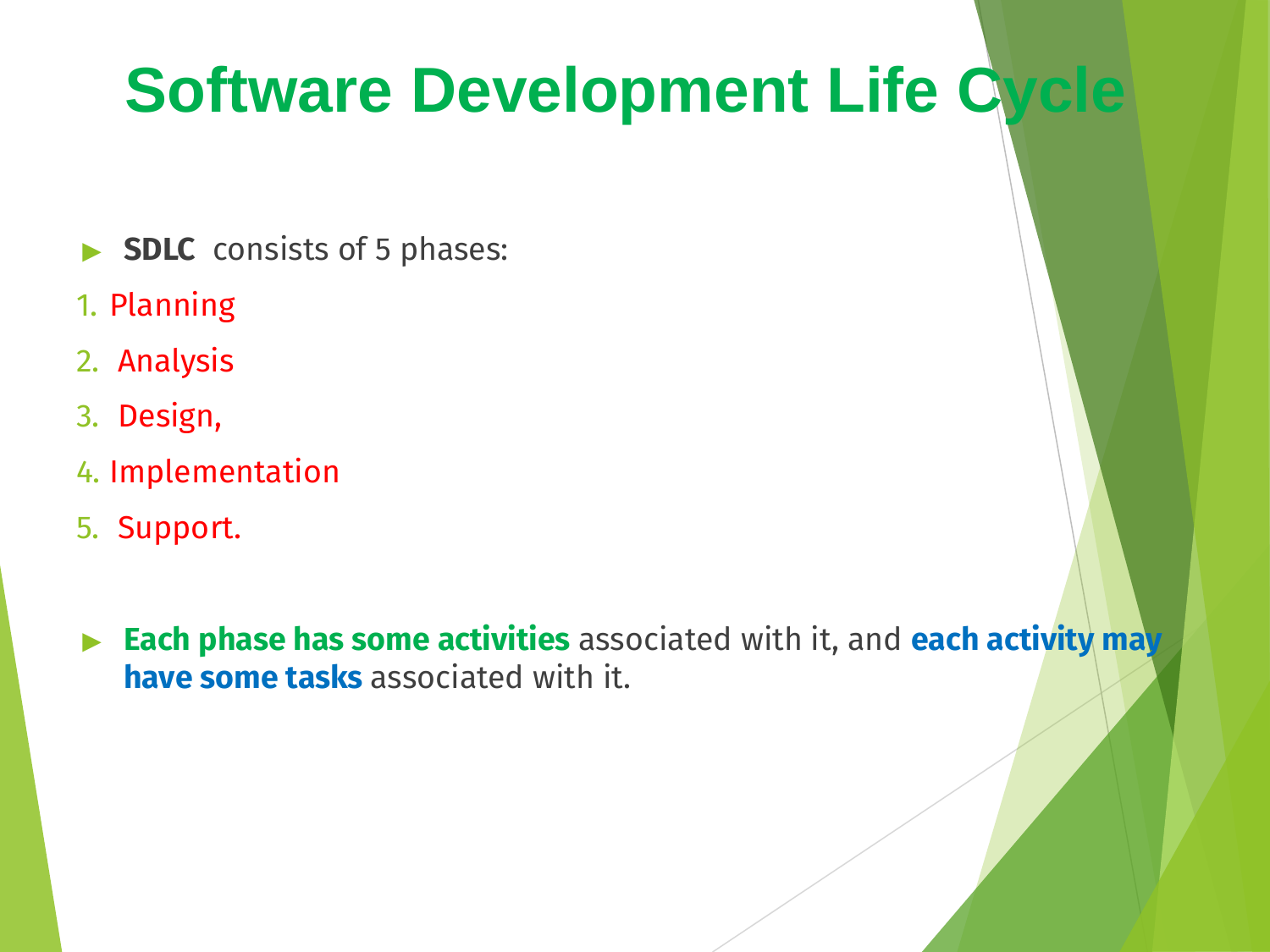

# Software Development Life Cycle
SDLC  consists of 5 phases:
Planning
 Analysis
 Design,
Implementation
 Support.

Each phase has some activities associated with it, and each activity may have some tasks associated with it.